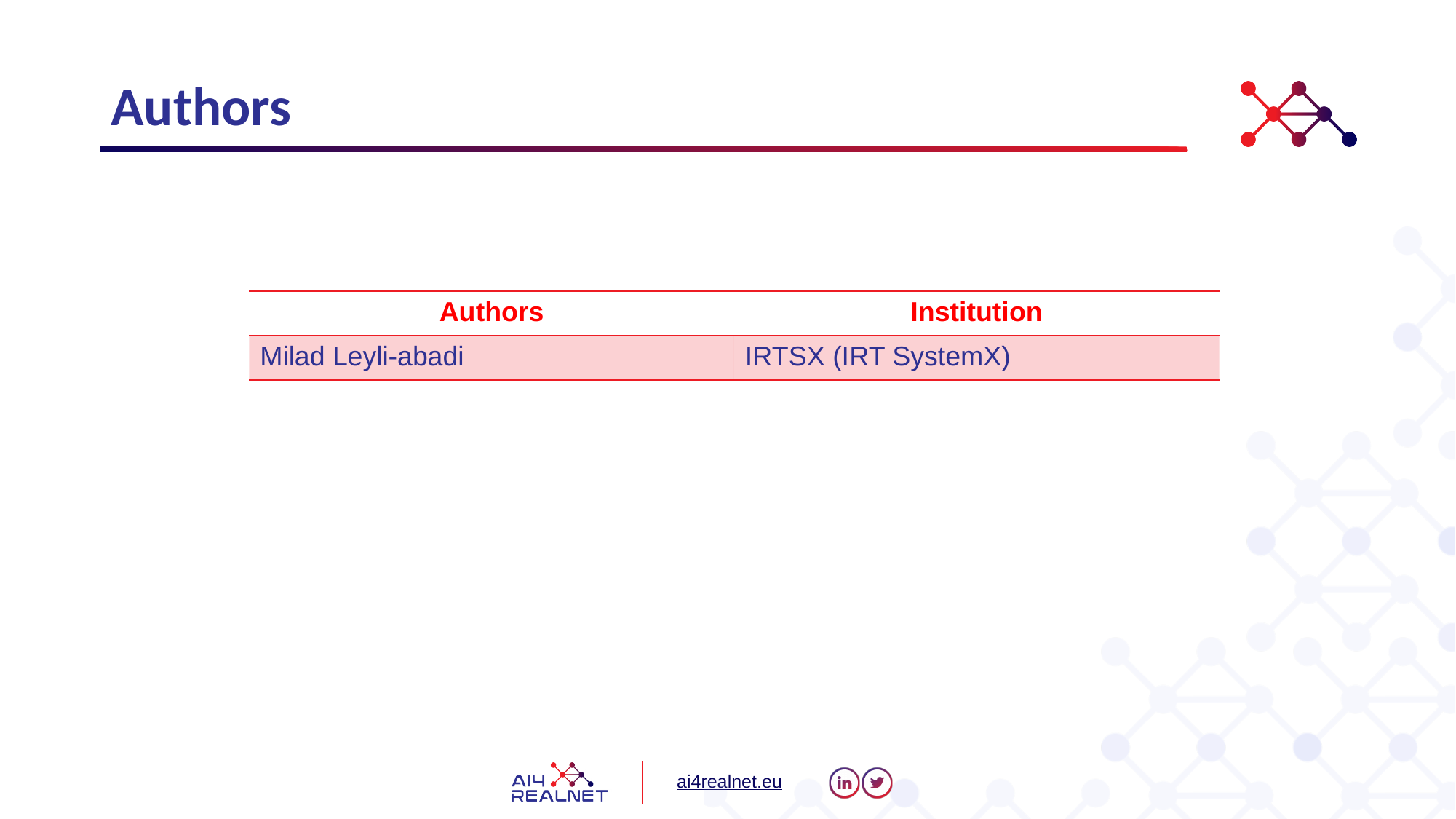

# Authors
| Authors | Institution |
| --- | --- |
| Milad Leyli-abadi | IRTSX (IRT SystemX) |